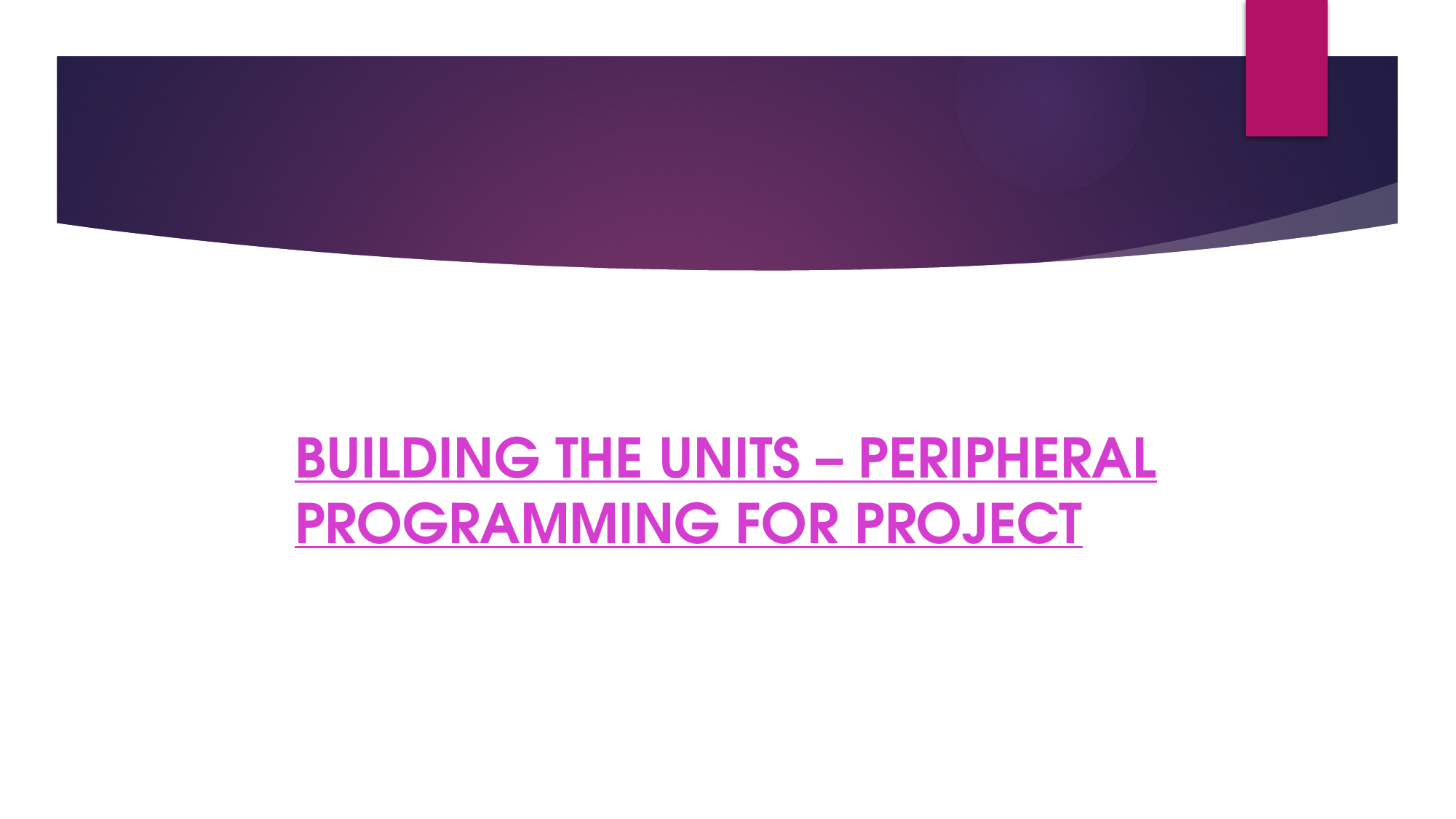

# BUILDING THE UNITS – PERIPHERAL PROGRAMMING FOR PROJECT